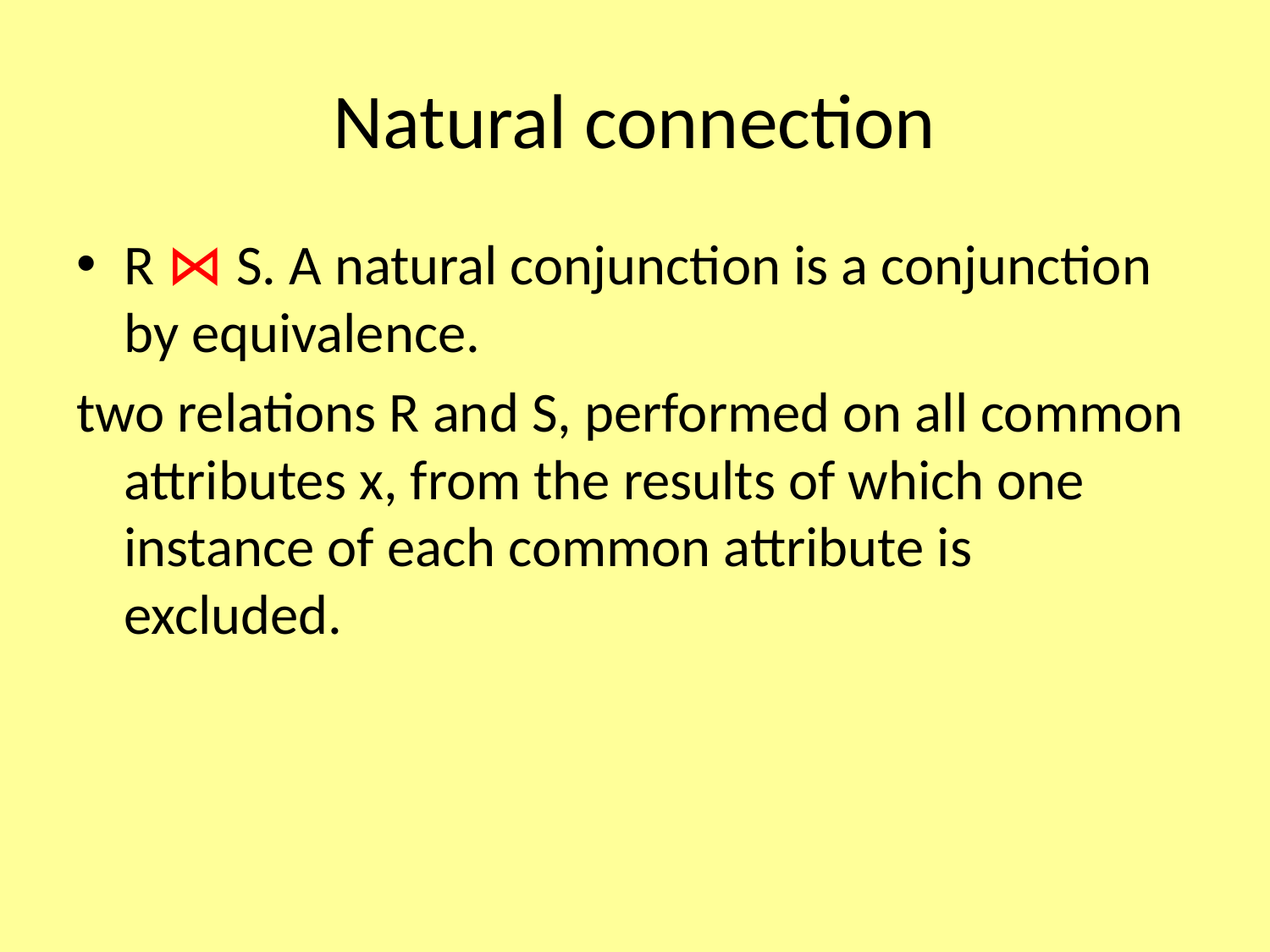

# Natural connection
R ⋈ S. A natural conjunction is a conjunction by equivalence.
two relations R and S, performed on all common attributes x, from the results of which one instance of each common attribute is excluded.